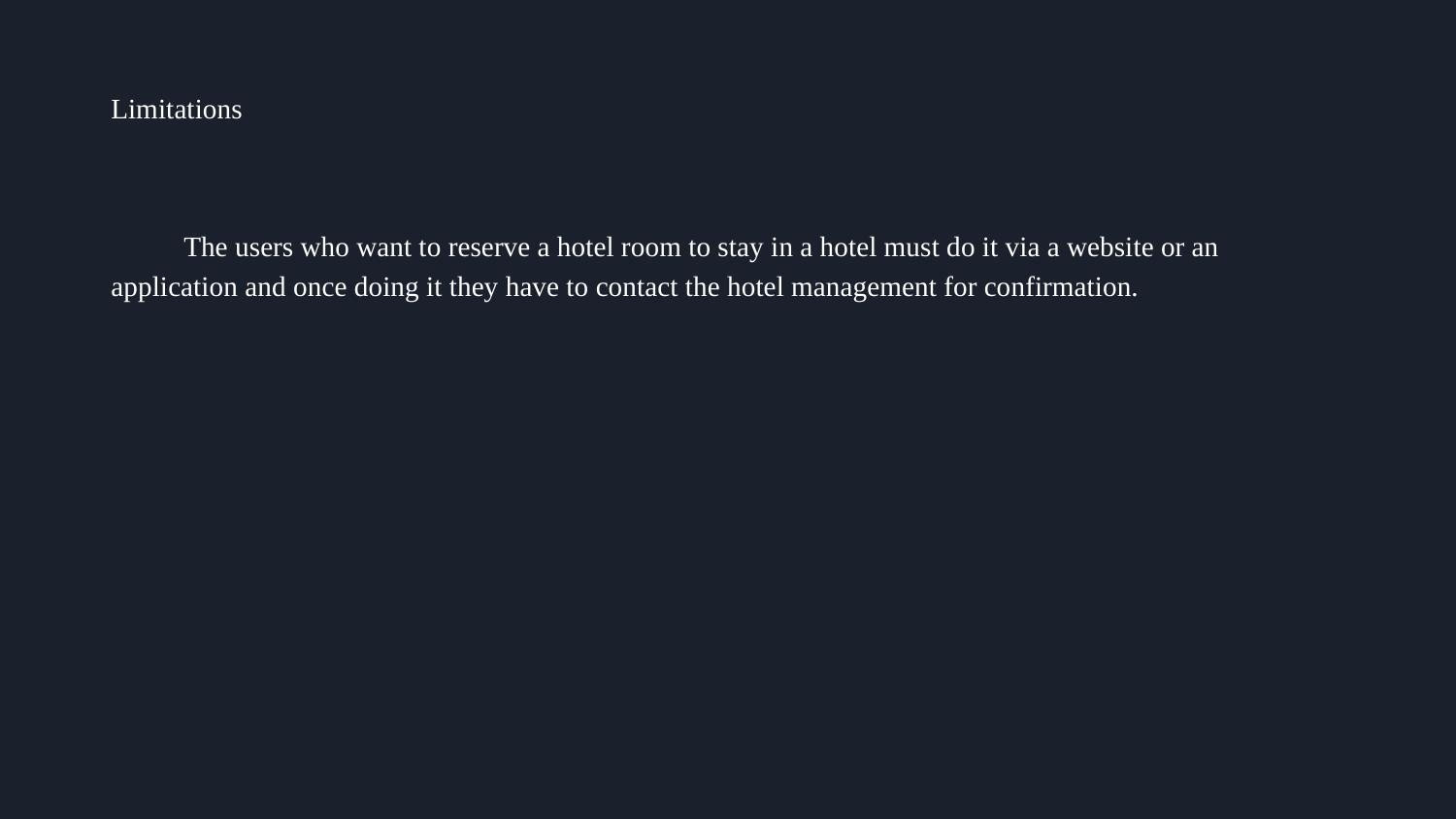

# Limitations
The users who want to reserve a hotel room to stay in a hotel must do it via a website or an application and once doing it they have to contact the hotel management for confirmation.